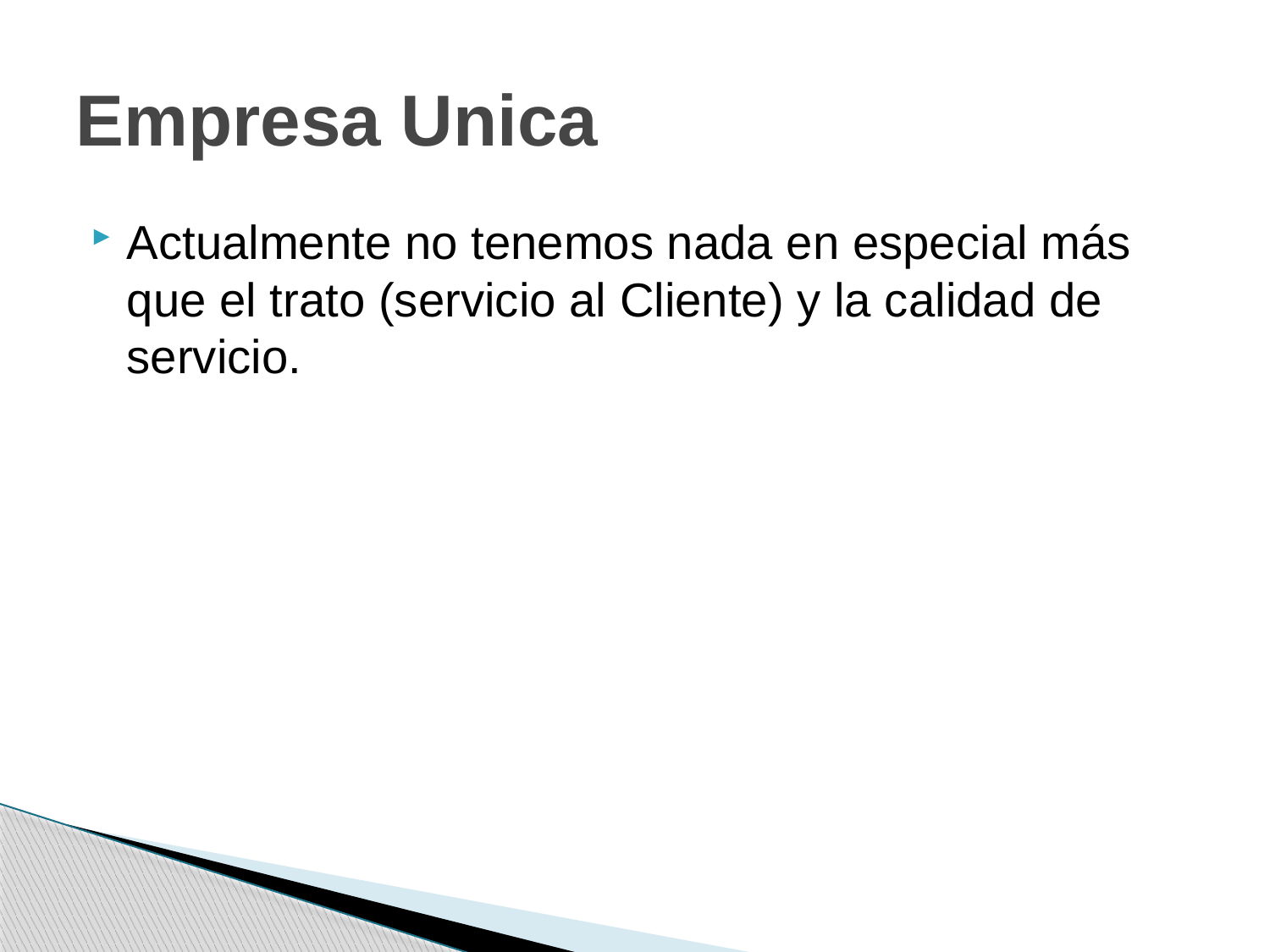

# Empresa Unica
Actualmente no tenemos nada en especial más que el trato (servicio al Cliente) y la calidad de servicio.